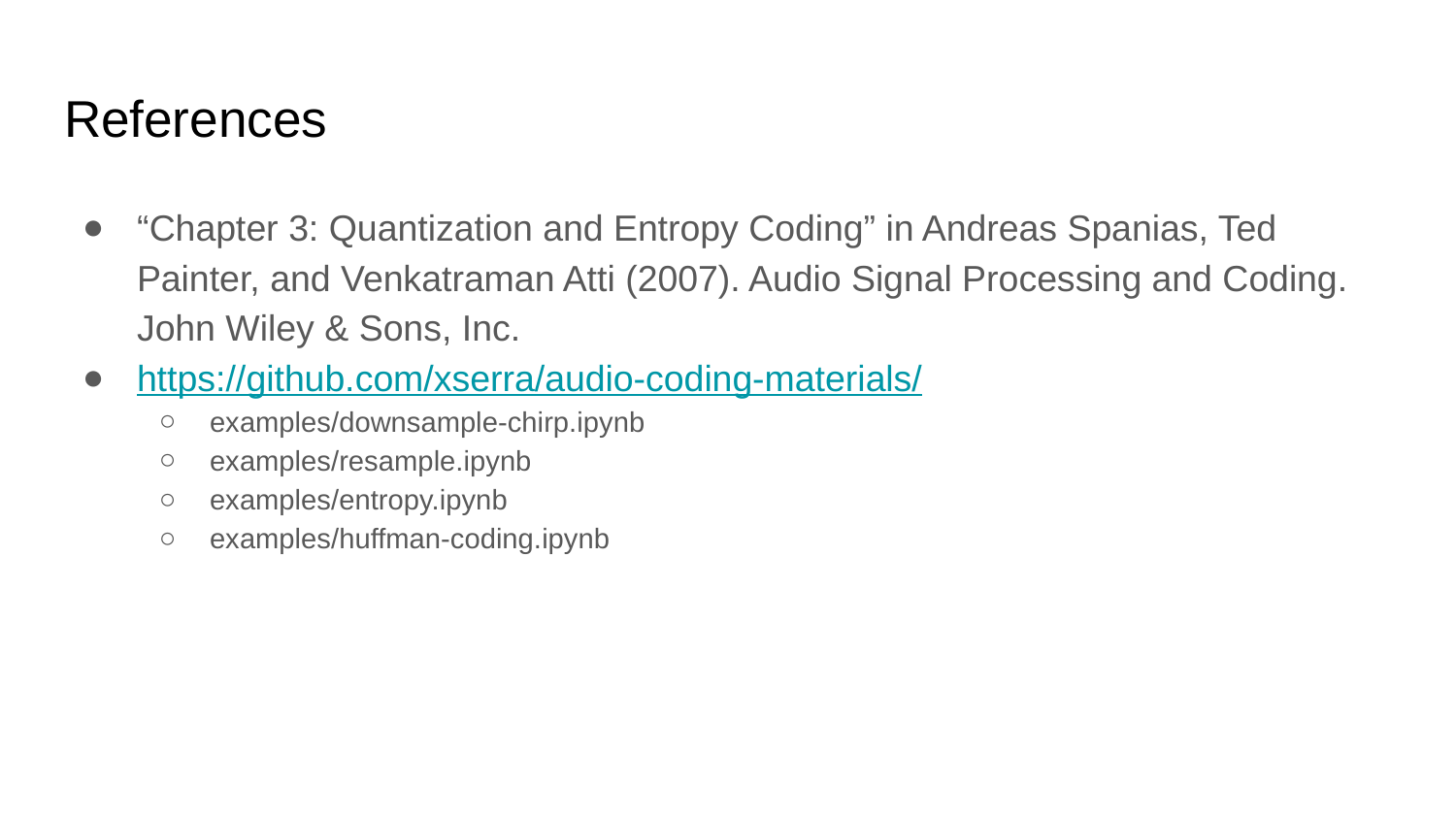

# References
“Chapter 3: Quantization and Entropy Coding” in Andreas Spanias, Ted Painter, and Venkatraman Atti (2007). Audio Signal Processing and Coding. John Wiley & Sons, Inc.
https://github.com/xserra/audio-coding-materials/
examples/downsample-chirp.ipynb
examples/resample.ipynb
examples/entropy.ipynb
examples/huffman-coding.ipynb